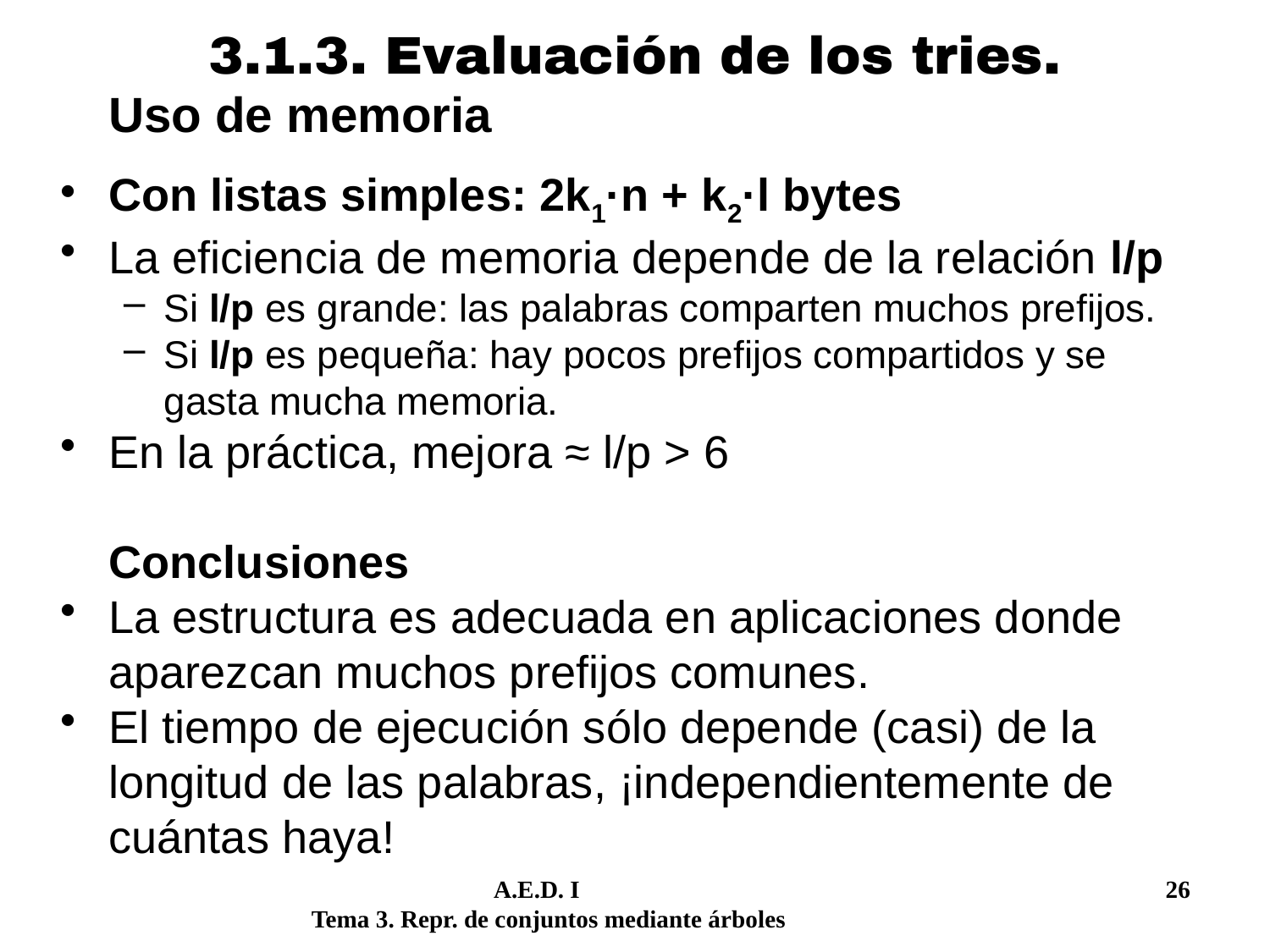

# 3.1.3. Evaluación de los tries.
	Uso de memoria

Con listas simples: 2k1·n + k2·l bytes
La eficiencia de memoria depende de la relación l/p
Si l/p es grande: las palabras comparten muchos prefijos.
Si l/p es pequeña: hay pocos prefijos compartidos y se gasta mucha memoria.
En la práctica, mejora ≈ l/p > 6

	Conclusiones
La estructura es adecuada en aplicaciones donde aparezcan muchos prefijos comunes.
El tiempo de ejecución sólo depende (casi) de la longitud de las palabras, ¡independientemente de cuántas haya!
	         A.E.D. I			      	               26
Tema 3. Repr. de conjuntos mediante árboles